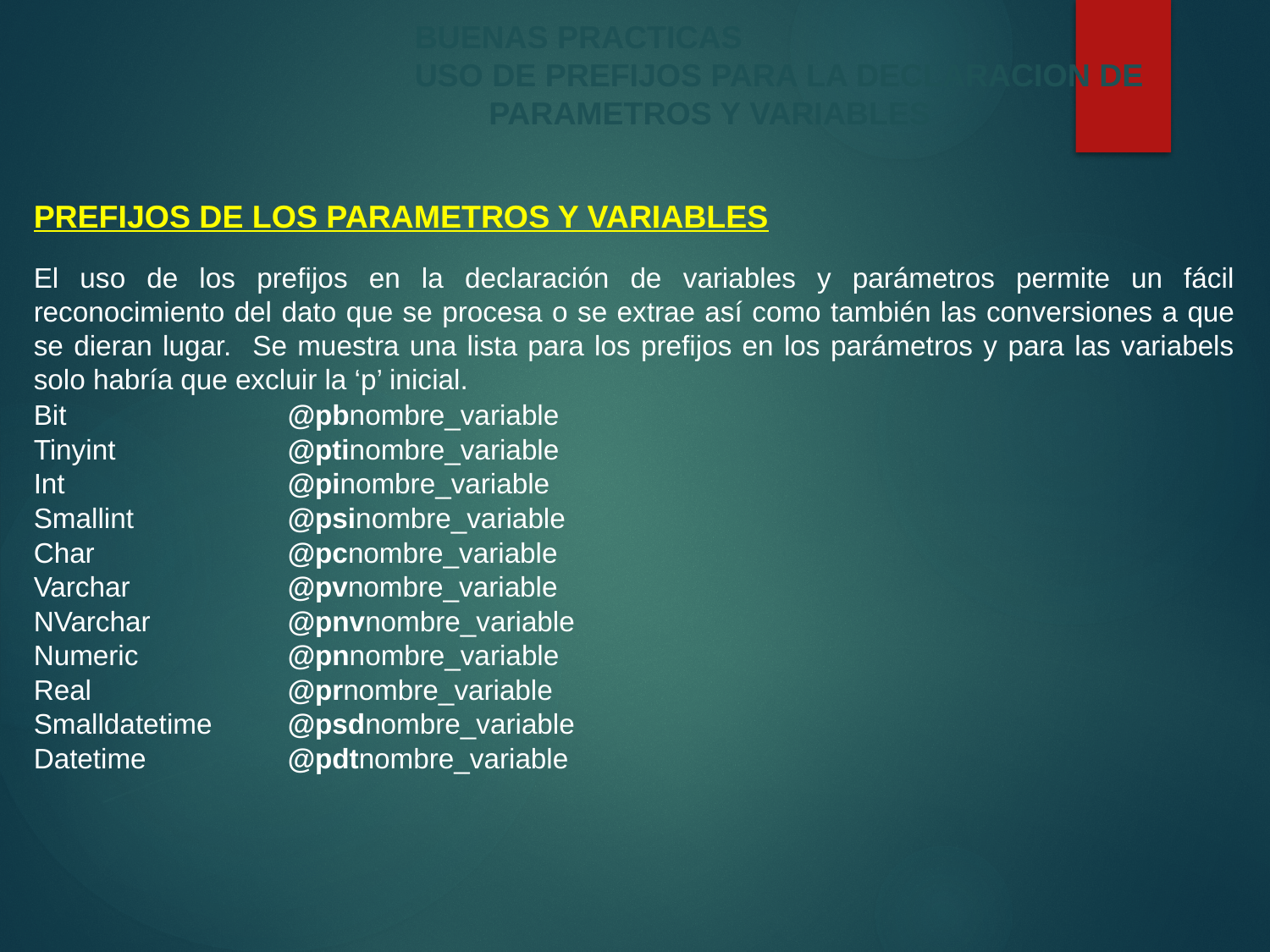

BUENAS PRACTICAS
USO DE PREFIJOS PARA LA DECLARACION DE PARAMETROS Y VARIABLES
PREFIJOS DE LOS PARAMETROS Y VARIABLES
El uso de los prefijos en la declaración de variables y parámetros permite un fácil reconocimiento del dato que se procesa o se extrae así como también las conversiones a que se dieran lugar.  Se muestra una lista para los prefijos en los parámetros y para las variabels solo habría que excluir la ‘p’ inicial.
Bit		@pbnombre_variable
Tinyint		@ptinombre_variable
Int		@pinombre_variable
Smallint		@psinombre_variable
Char		@pcnombre_variable
Varchar		@pvnombre_variable
NVarchar		@pnvnombre_variable
Numeric		@pnnombre_variable
Real		@prnombre_variable
Smalldatetime	@psdnombre_variable
Datetime		@pdtnombre_variable